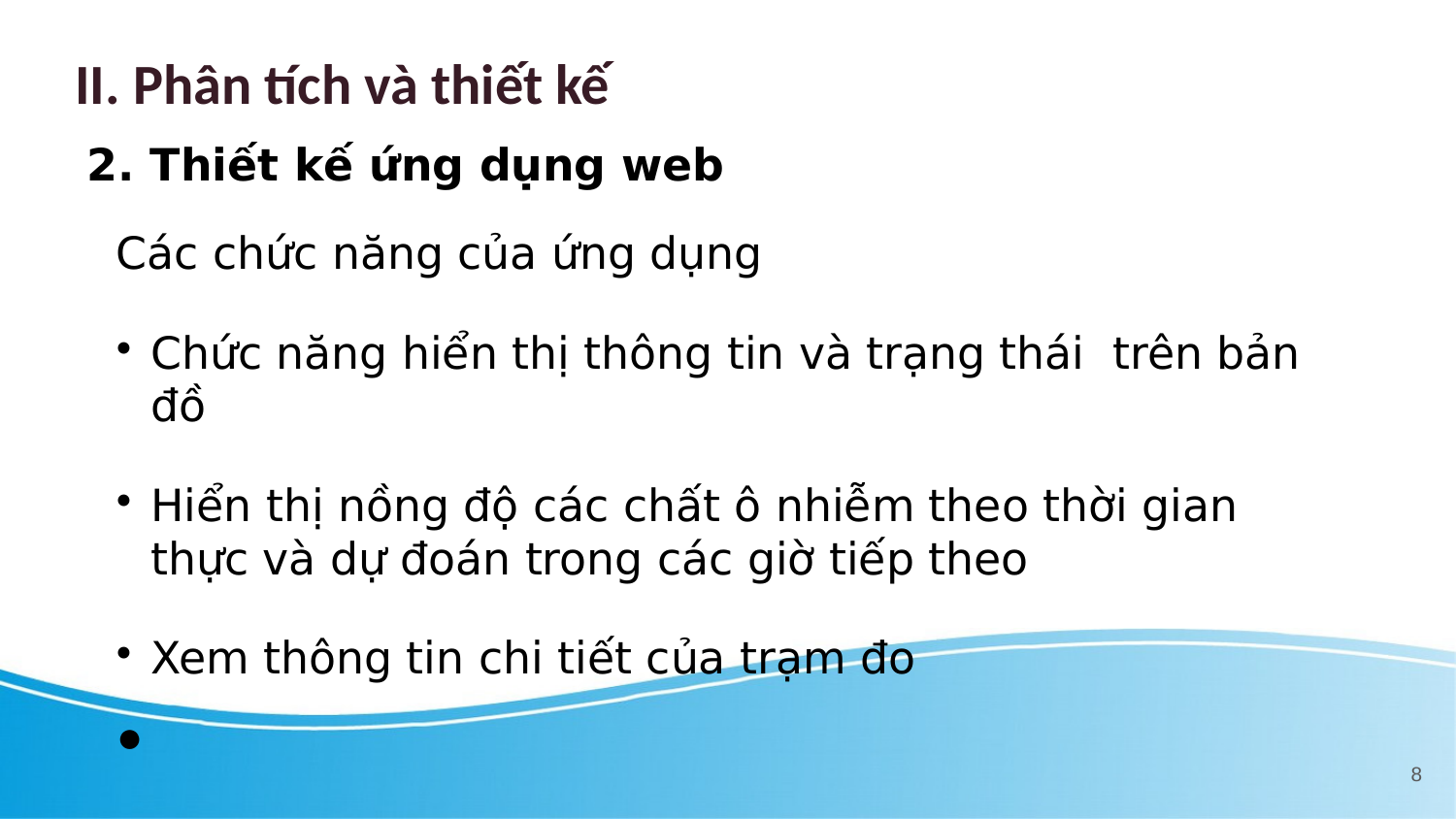

II. Phân tích và thiết kế
2. Thiết kế ứng dụng web
Các chức năng của ứng dụng
Chức năng hiển thị thông tin và trạng thái  trên bản đồ
Hiển thị nồng độ các chất ô nhiễm theo thời gian thực và dự đoán trong các giờ tiếp theo
Xem thông tin chi tiết của trạm đo

8